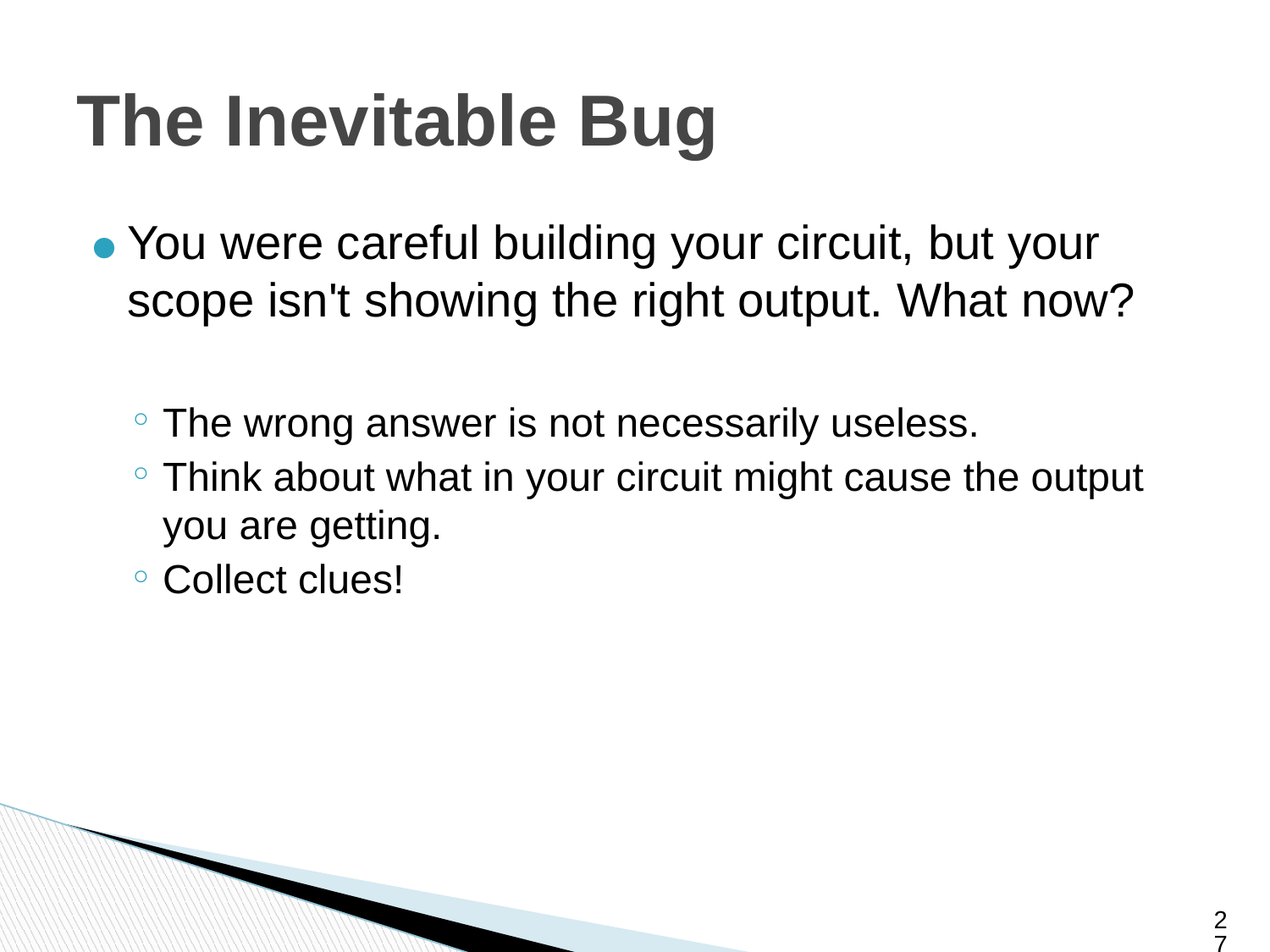

# The Inevitable Bug
You were careful building your circuit, but your scope isn't showing the right output. What now?

The wrong answer is not necessarily useless.
Think about what in your circuit might cause the output you are getting.
Collect clues!

27